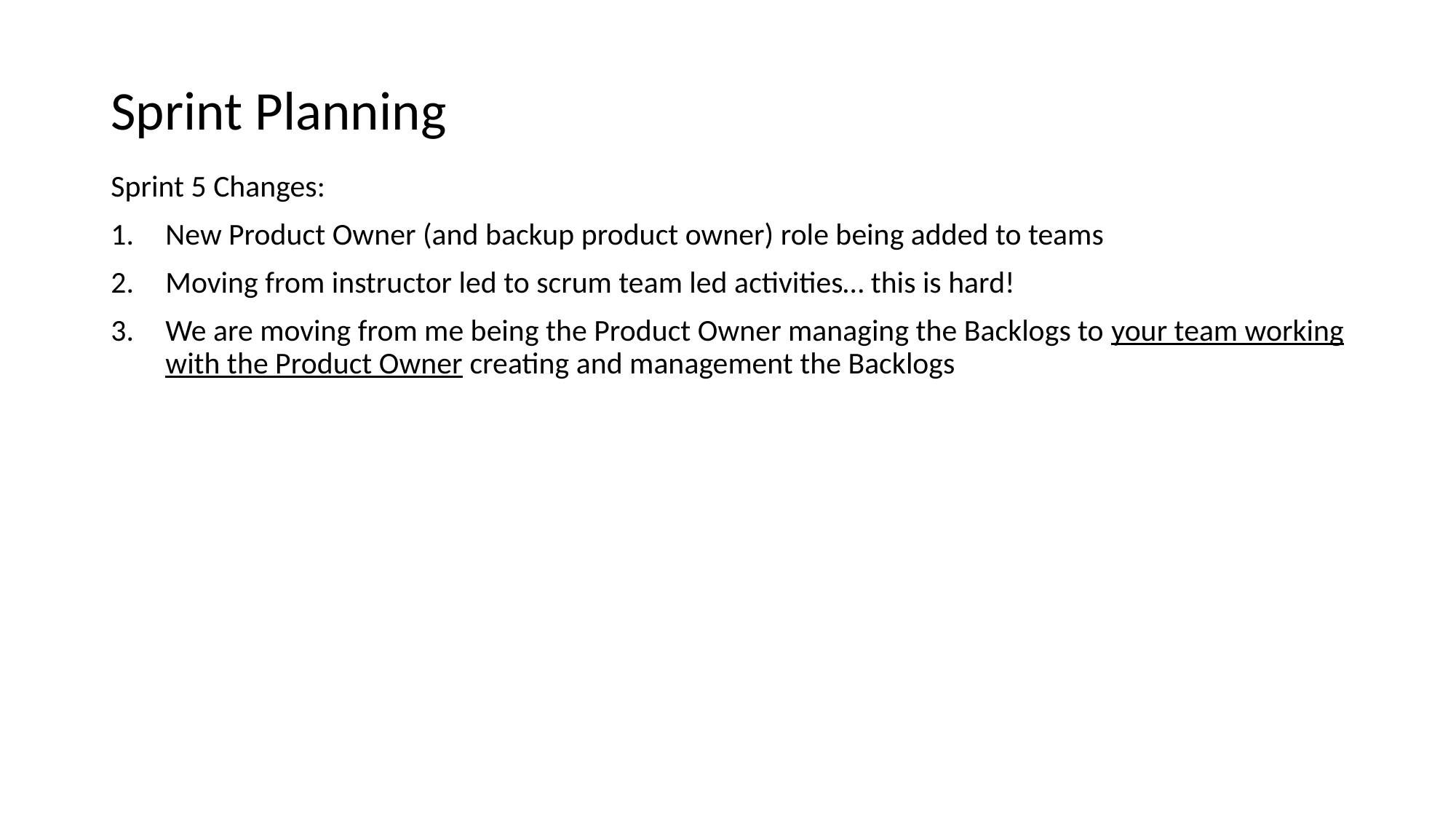

# Sprint Planning
Sprint 5 Changes:
New Product Owner (and backup product owner) role being added to teams
Moving from instructor led to scrum team led activities… this is hard!
We are moving from me being the Product Owner managing the Backlogs to your team working with the Product Owner creating and management the Backlogs